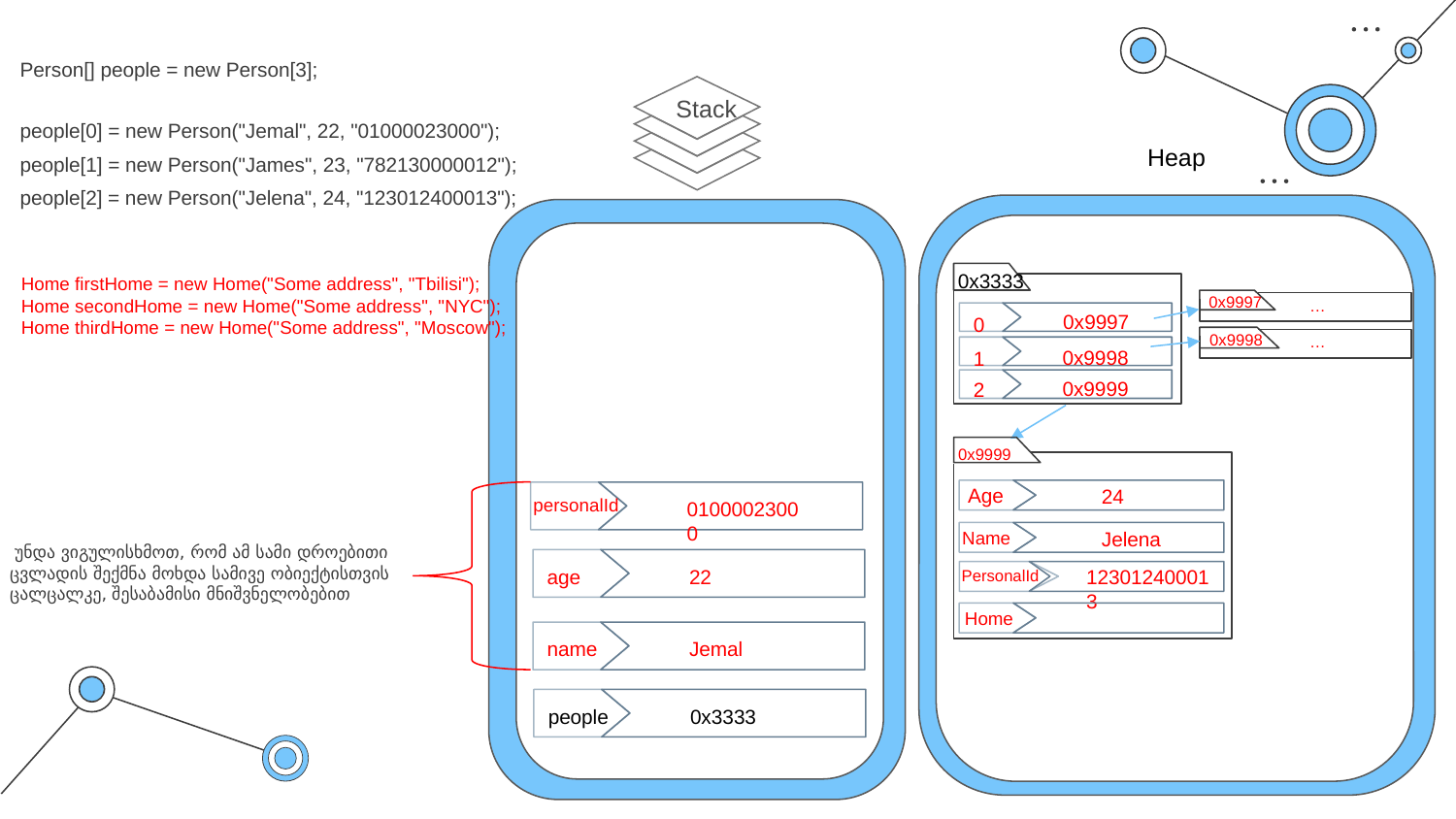

Person[] people = new Person[3];
    Stack

 people[0] = new Person("Jemal", 22, "01000023000");
Heap
 people[1] = new Person("James", 23, "782130000012");
 people[2] = new Person("Jelena", 24, "123012400013");

 Home firstHome = new Home("Some address", "Tbilisi");
 Home secondHome = new Home("Some address", "NYC");
 Home thirdHome = new Home("Some address", "Moscow");
0x3333

0x9997

0

0x9998
1
0x9999

2
0x9997
…

0x9998
…

0x9999

Age
24

Jelena
Name

123012400013
PersonalId

Home

personalId
01000023000
 უნდა ვიგულისხმოთ, რომ ამ სამი დროებითი ცვლადის შექმნა მოხდა სამივე ობიექტისთვის ცალცალკე, შესაბამისი მნიშვნელობებით

age
22

name
Jemal

people
0x3333